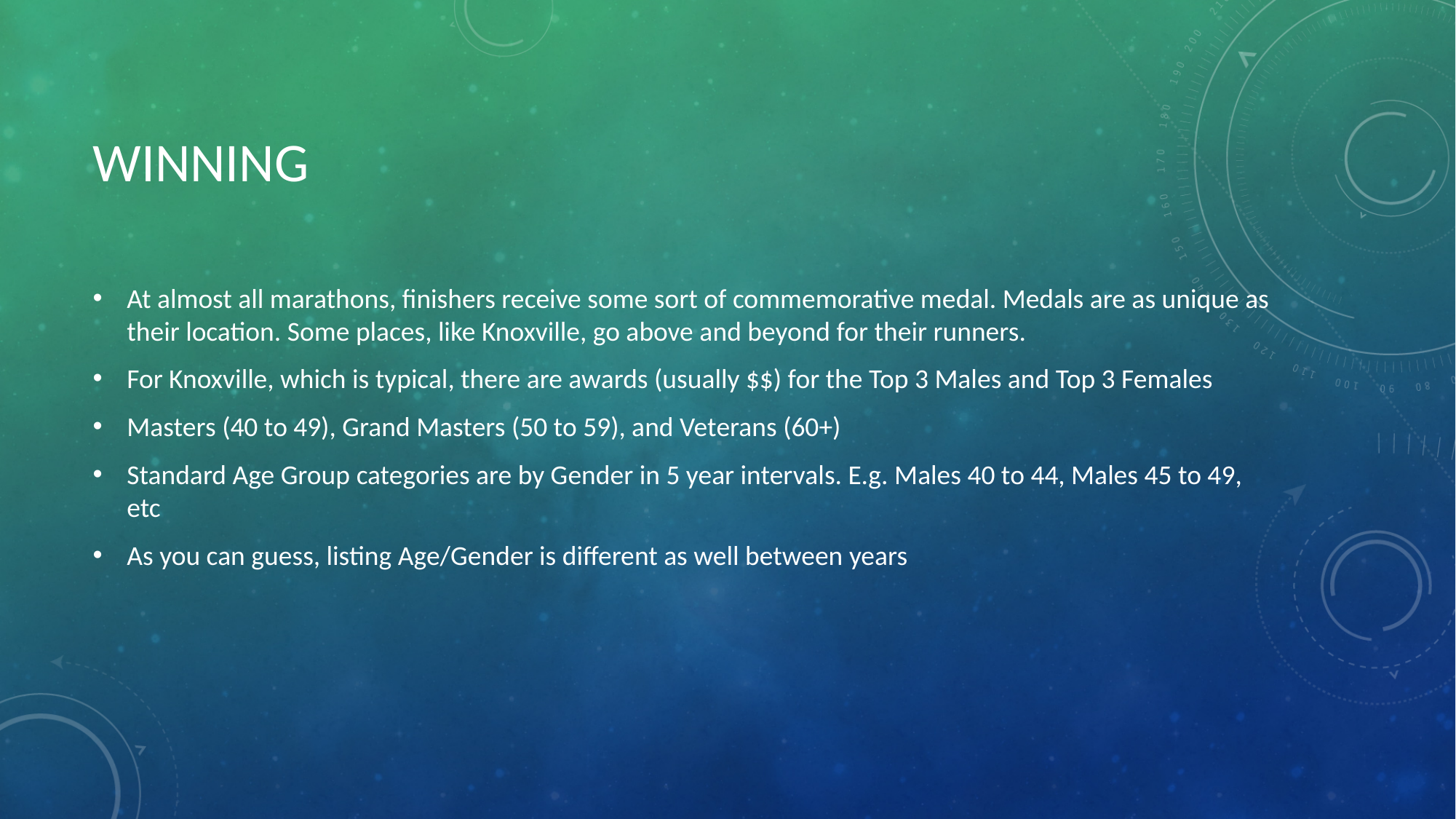

# Winning
At almost all marathons, finishers receive some sort of commemorative medal. Medals are as unique as their location. Some places, like Knoxville, go above and beyond for their runners.
For Knoxville, which is typical, there are awards (usually $$) for the Top 3 Males and Top 3 Females
Masters (40 to 49), Grand Masters (50 to 59), and Veterans (60+)
Standard Age Group categories are by Gender in 5 year intervals. E.g. Males 40 to 44, Males 45 to 49, etc
As you can guess, listing Age/Gender is different as well between years